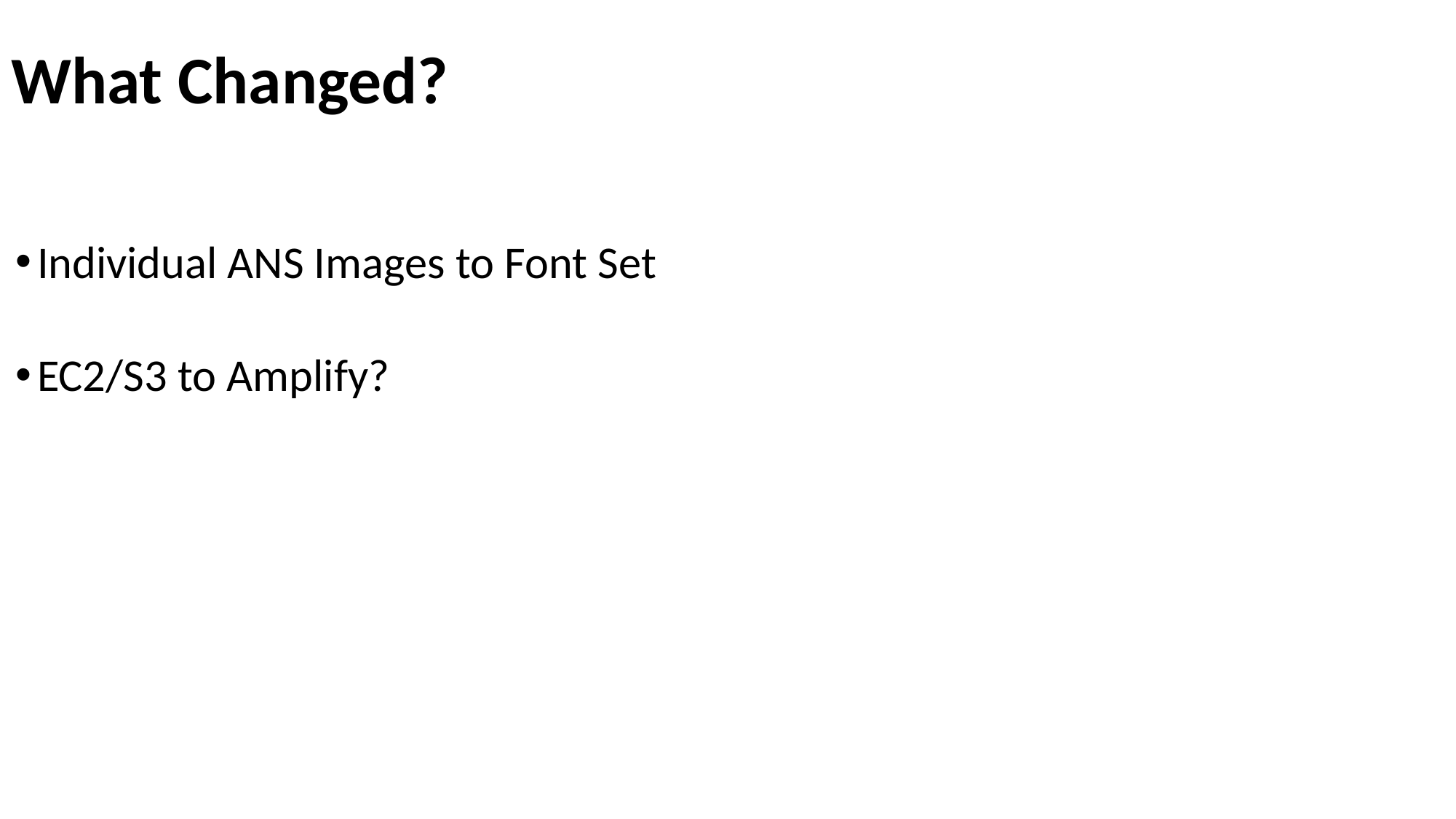

# What Changed?

Individual ANS Images to Font Set

EC2/S3 to Amplify?